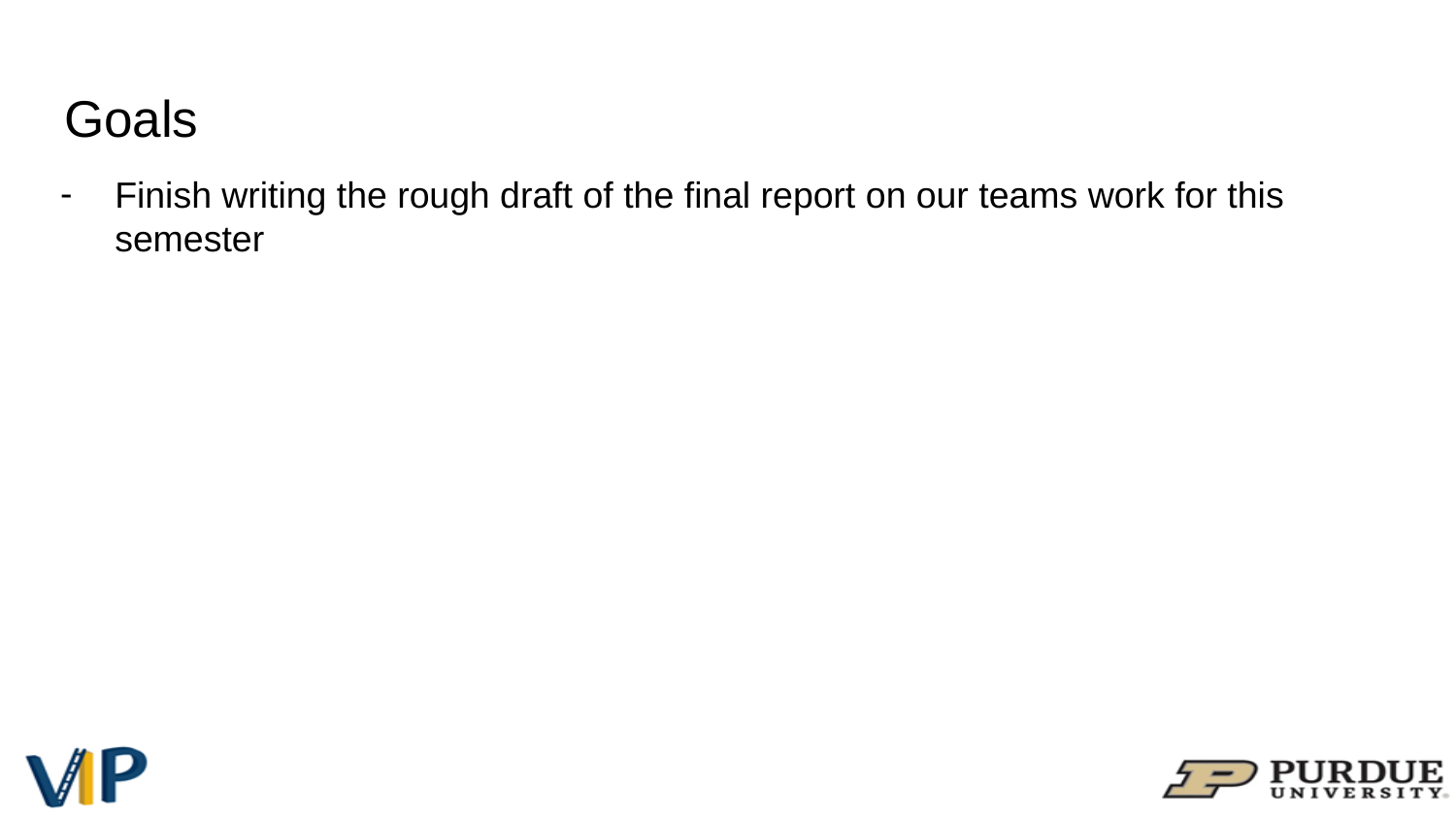

# Goals
Finish writing the rough draft of the final report on our teams work for this semester